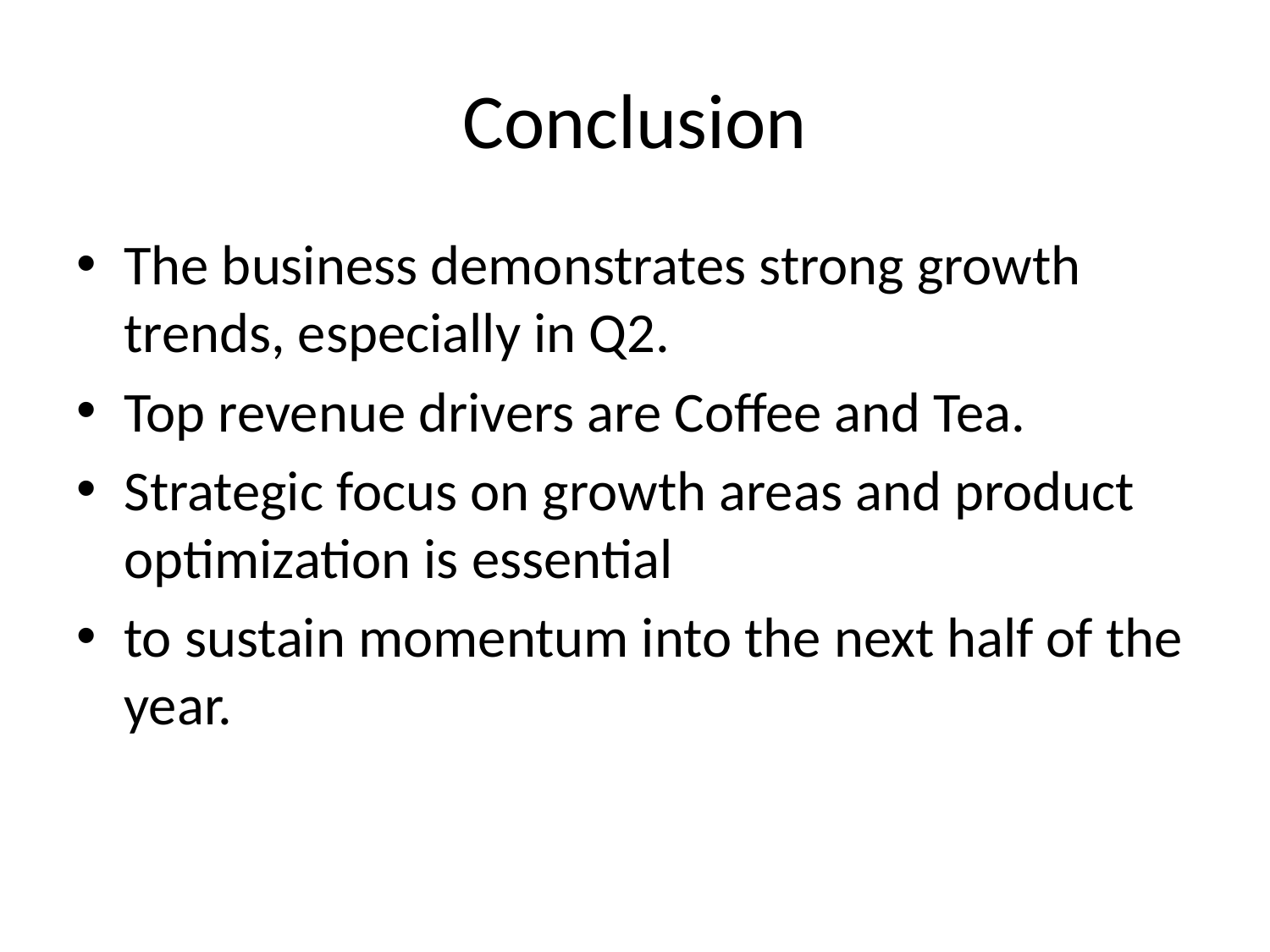

# Conclusion
The business demonstrates strong growth trends, especially in Q2.
Top revenue drivers are Coffee and Tea.
Strategic focus on growth areas and product optimization is essential
to sustain momentum into the next half of the year.